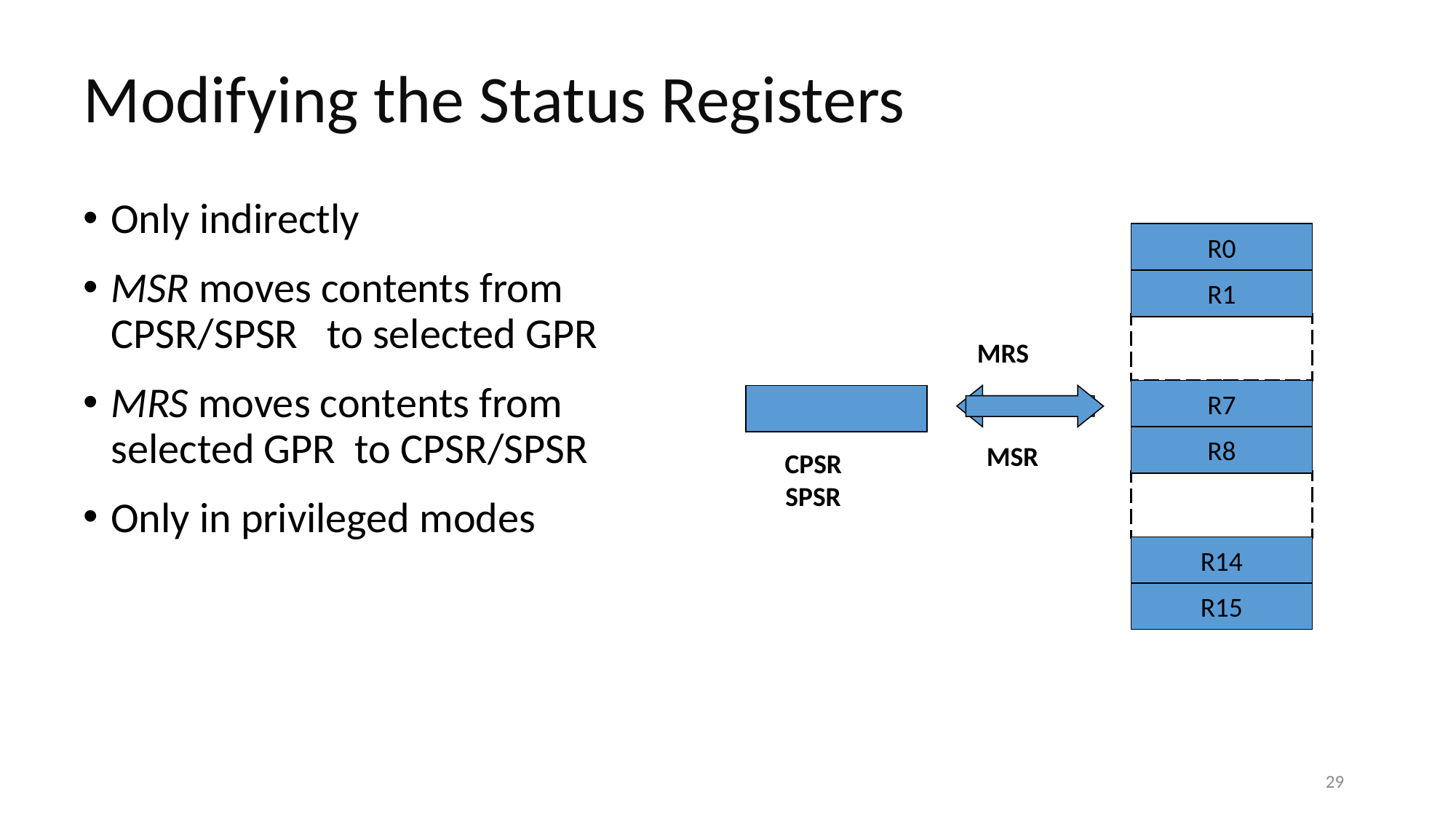

# Modifying the Status Registers
Only indirectly
MSR moves contents from CPSR/SPSR   to selected GPR
MRS moves contents from selected GPR  to CPSR/SPSR
Only in privileged modes
R0
R1

MRS
R7

R8
MSR
CPSR
SPSR

R14
R15
29